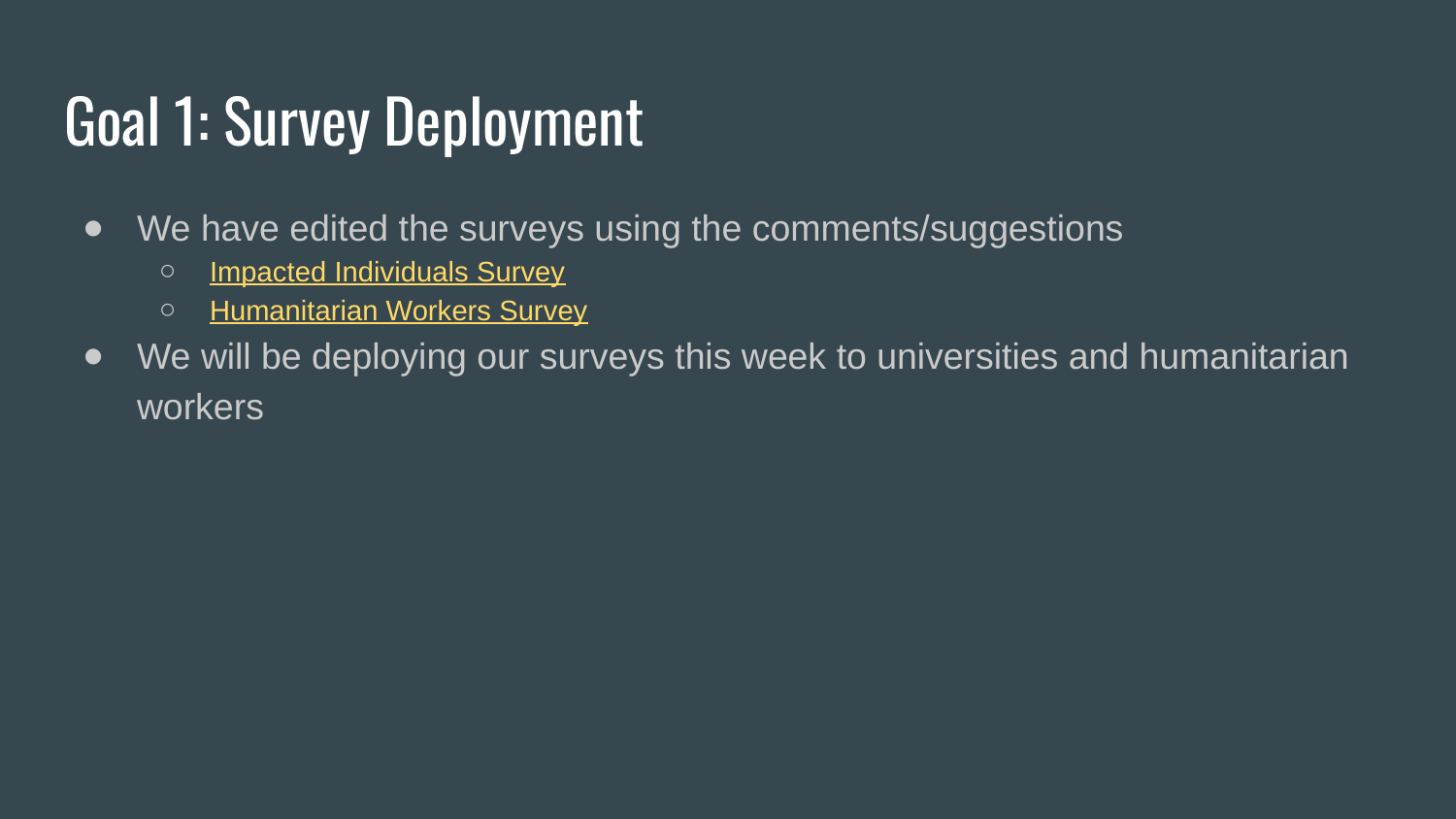

# Goal 1: Survey Deployment
We have edited the surveys using the comments/suggestions
Impacted Individuals Survey
Humanitarian Workers Survey
We will be deploying our surveys this week to universities and humanitarian workers